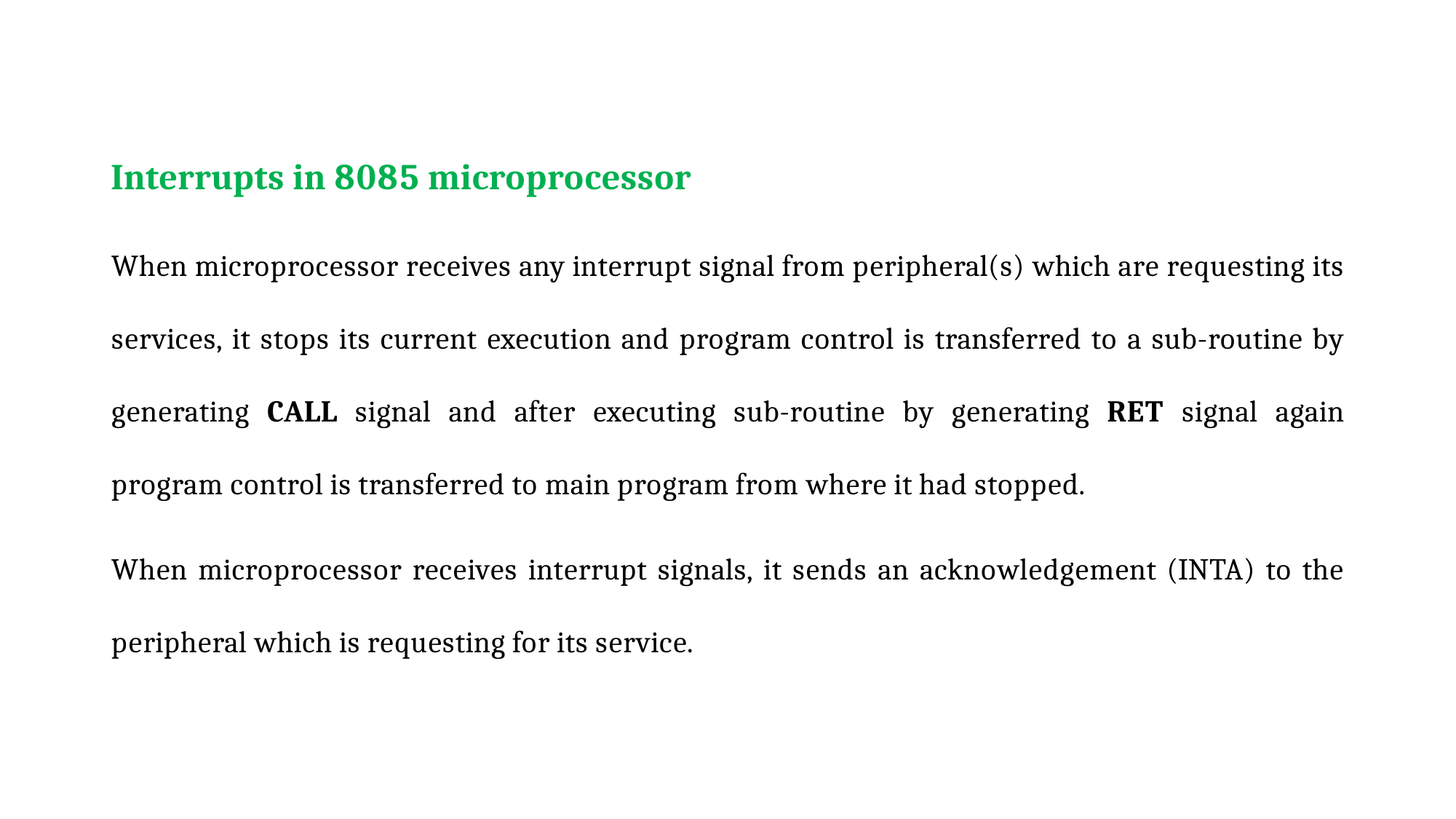

Interrupts in 8085 microprocessor
When microprocessor receives any interrupt signal from peripheral(s) which are requesting its services, it stops its current execution and program control is transferred to a sub-routine by generating CALL signal and after executing sub-routine by generating RET signal again program control is transferred to main program from where it had stopped.
When microprocessor receives interrupt signals, it sends an acknowledgement (INTA) to the peripheral which is requesting for its service.